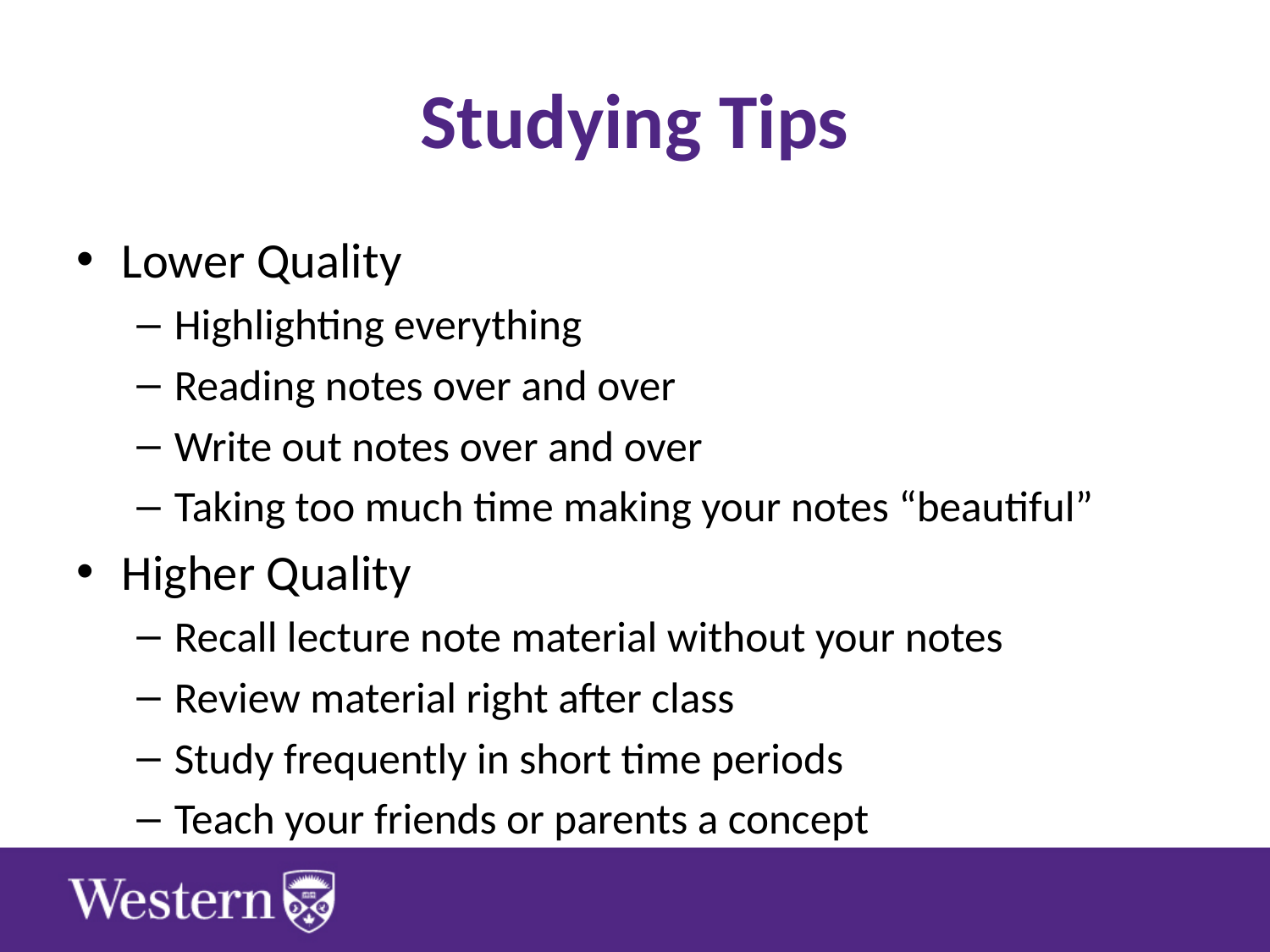

# Studying Tips
Lower Quality
Highlighting everything
Reading notes over and over
Write out notes over and over
Taking too much time making your notes “beautiful”
Higher Quality
Recall lecture note material without your notes
Review material right after class
Study frequently in short time periods
Teach your friends or parents a concept